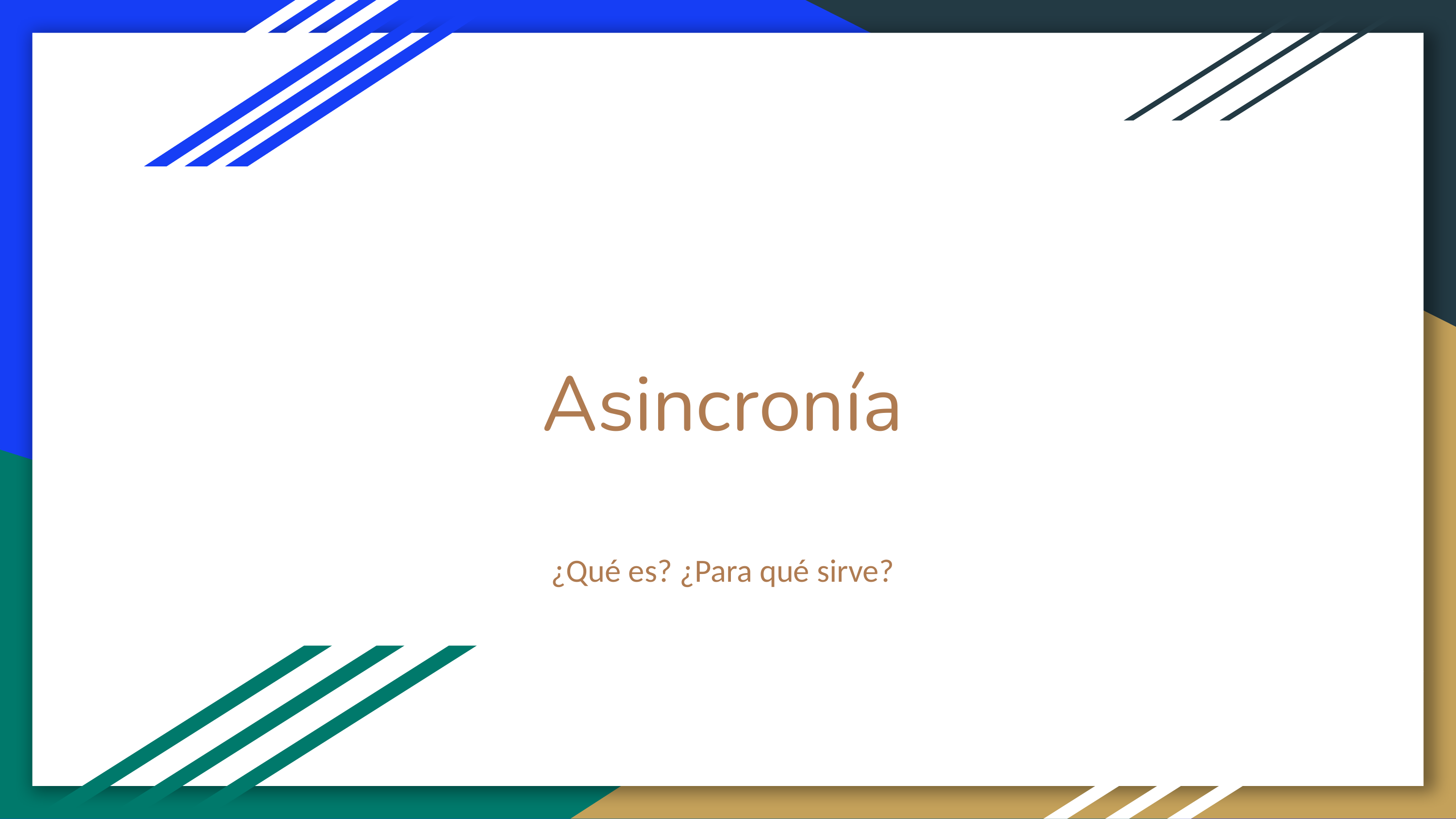

# Asincronía
¿Qué es? ¿Para qué sirve?